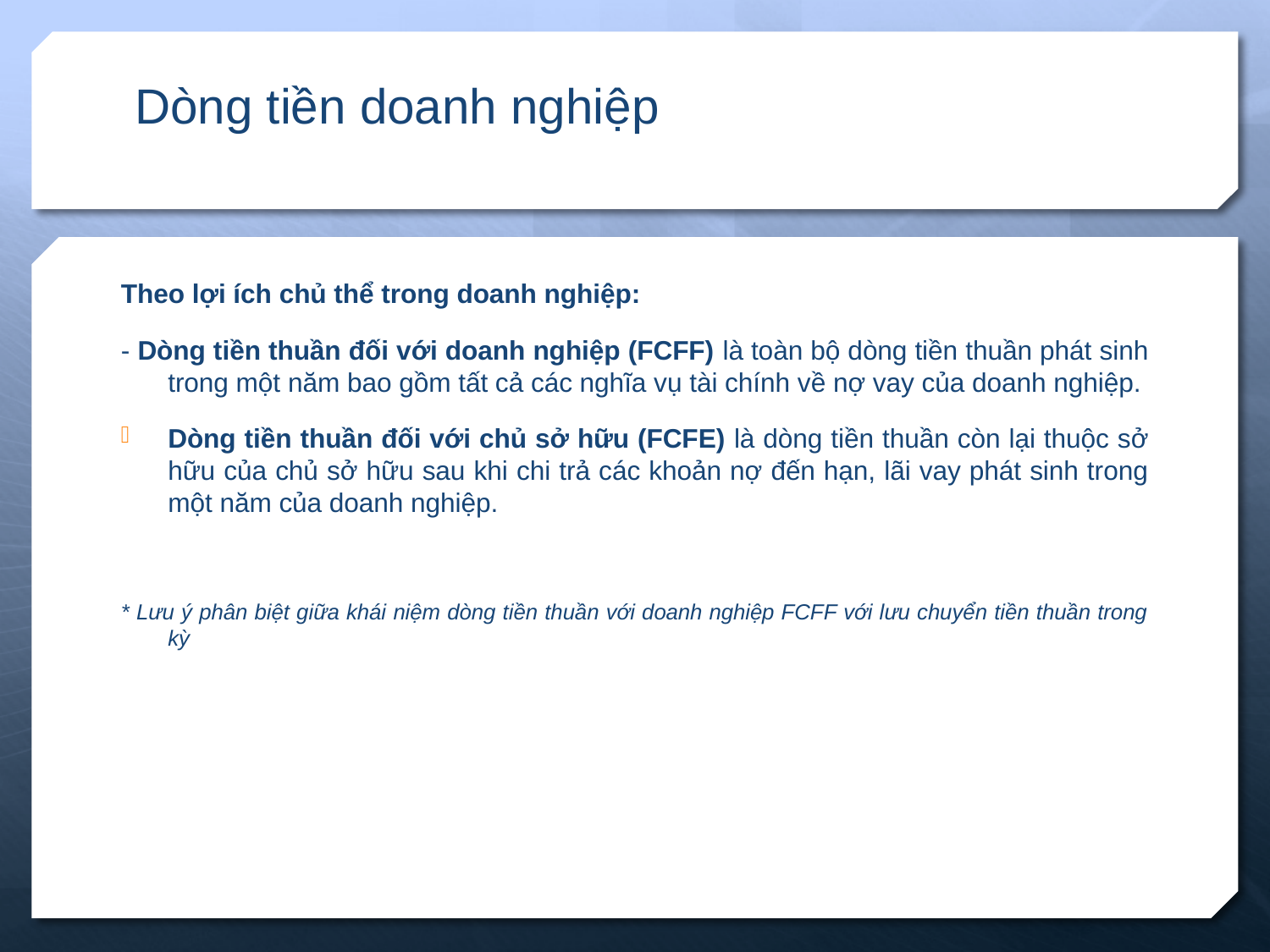

# Dòng tiền doanh nghiệp
Theo lợi ích chủ thể trong doanh nghiệp:
- Dòng tiền thuần đối với doanh nghiệp (FCFF) là toàn bộ dòng tiền thuần phát sinh trong một năm bao gồm tất cả các nghĩa vụ tài chính về nợ vay của doanh nghiệp.
Dòng tiền thuần đối với chủ sở hữu (FCFE) là dòng tiền thuần còn lại thuộc sở hữu của chủ sở hữu sau khi chi trả các khoản nợ đến hạn, lãi vay phát sinh trong một năm của doanh nghiệp.

* Lưu ý phân biệt giữa khái niệm dòng tiền thuần với doanh nghiệp FCFF với lưu chuyển tiền thuần trong kỳ